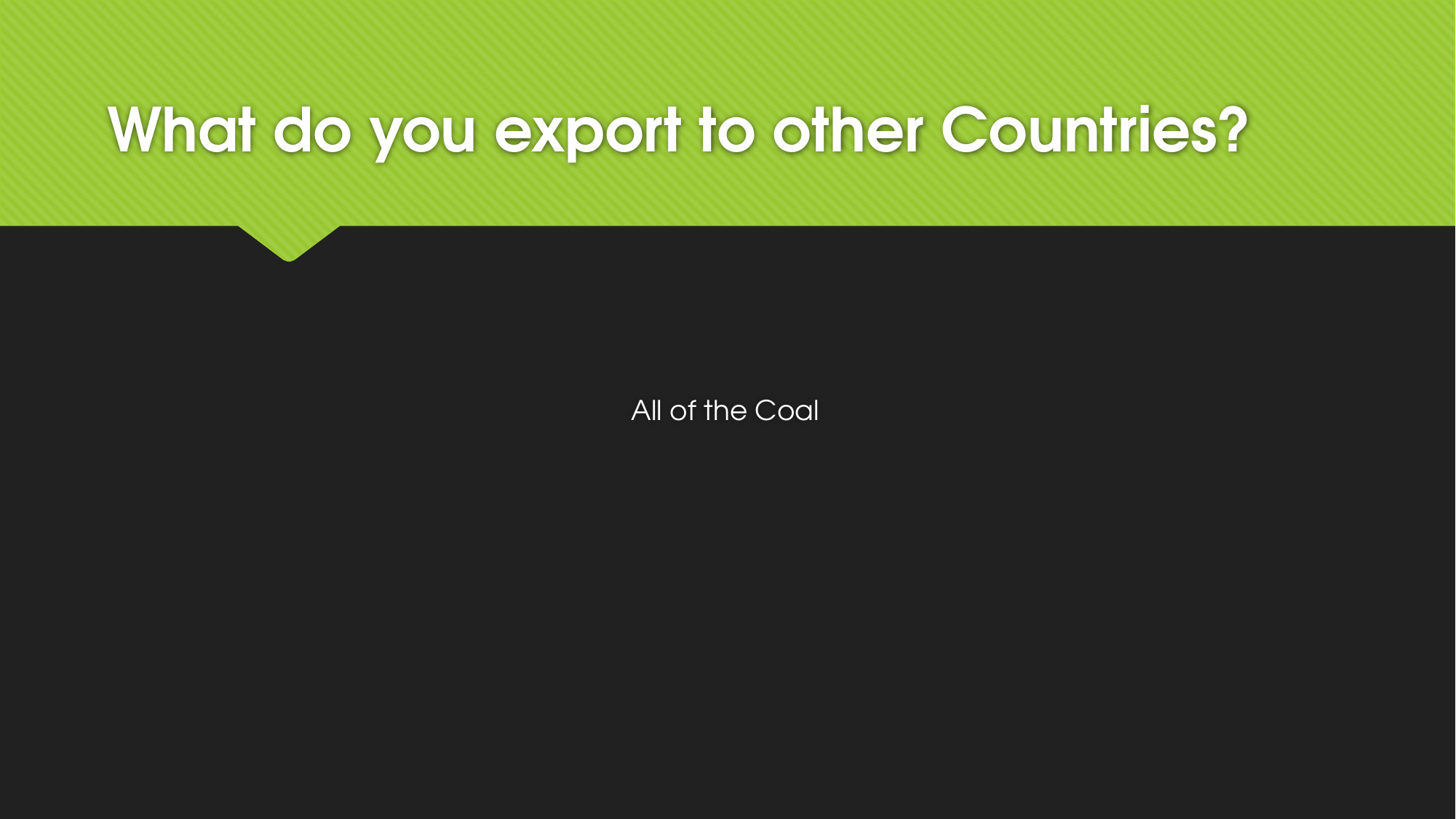

# What do you export to other Countries?
All of the Coal